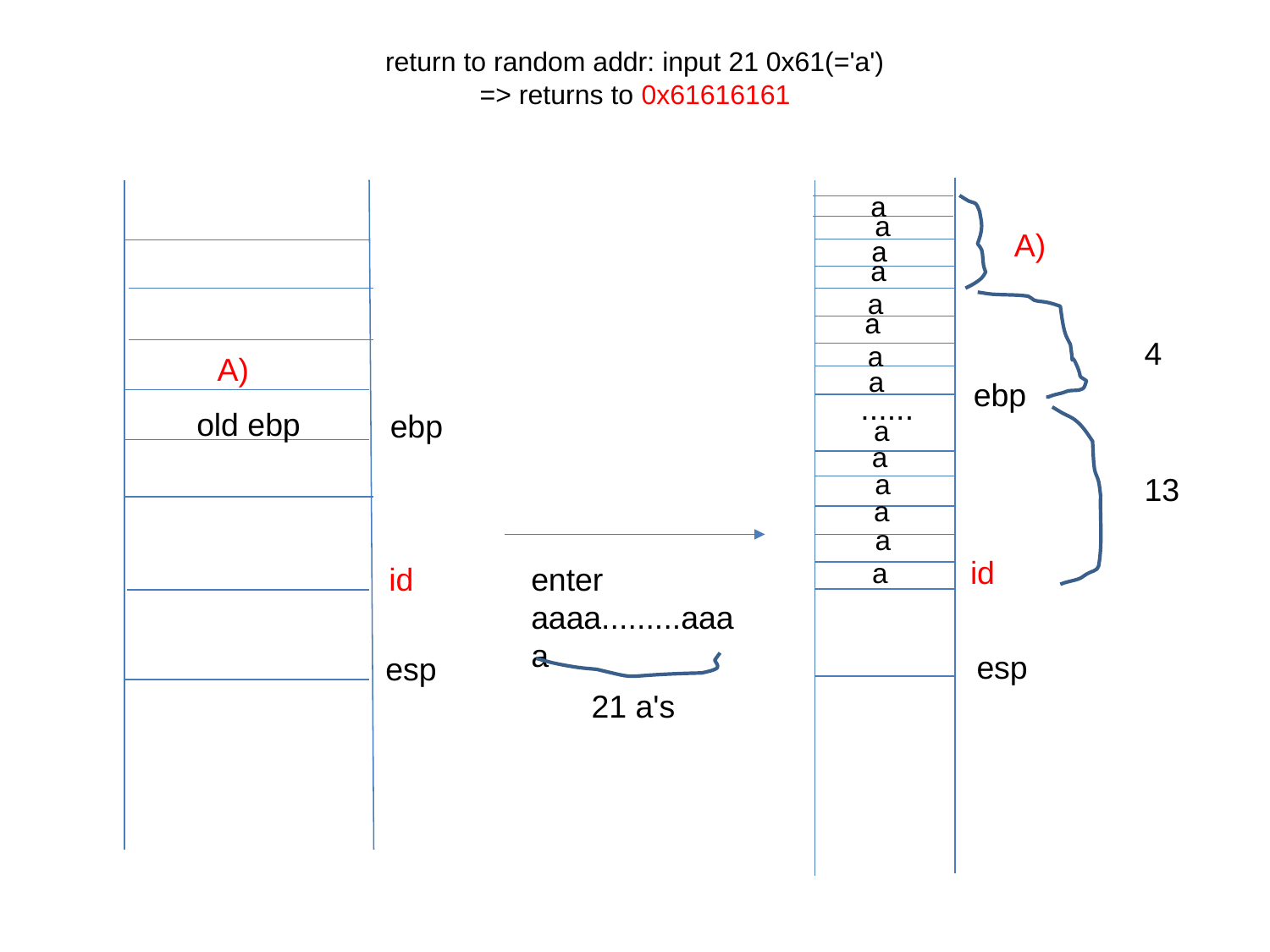

# return to random addr: input 21 0x61(='a') => returns to 0x61616161
a

a
A)
a
a
a

a
4
a
A)
a
ebp
......
old ebp
ebp

a
a
a
13
a
a
id
a
id
enter
aaaa.........aaaa
esp
esp

21 a's